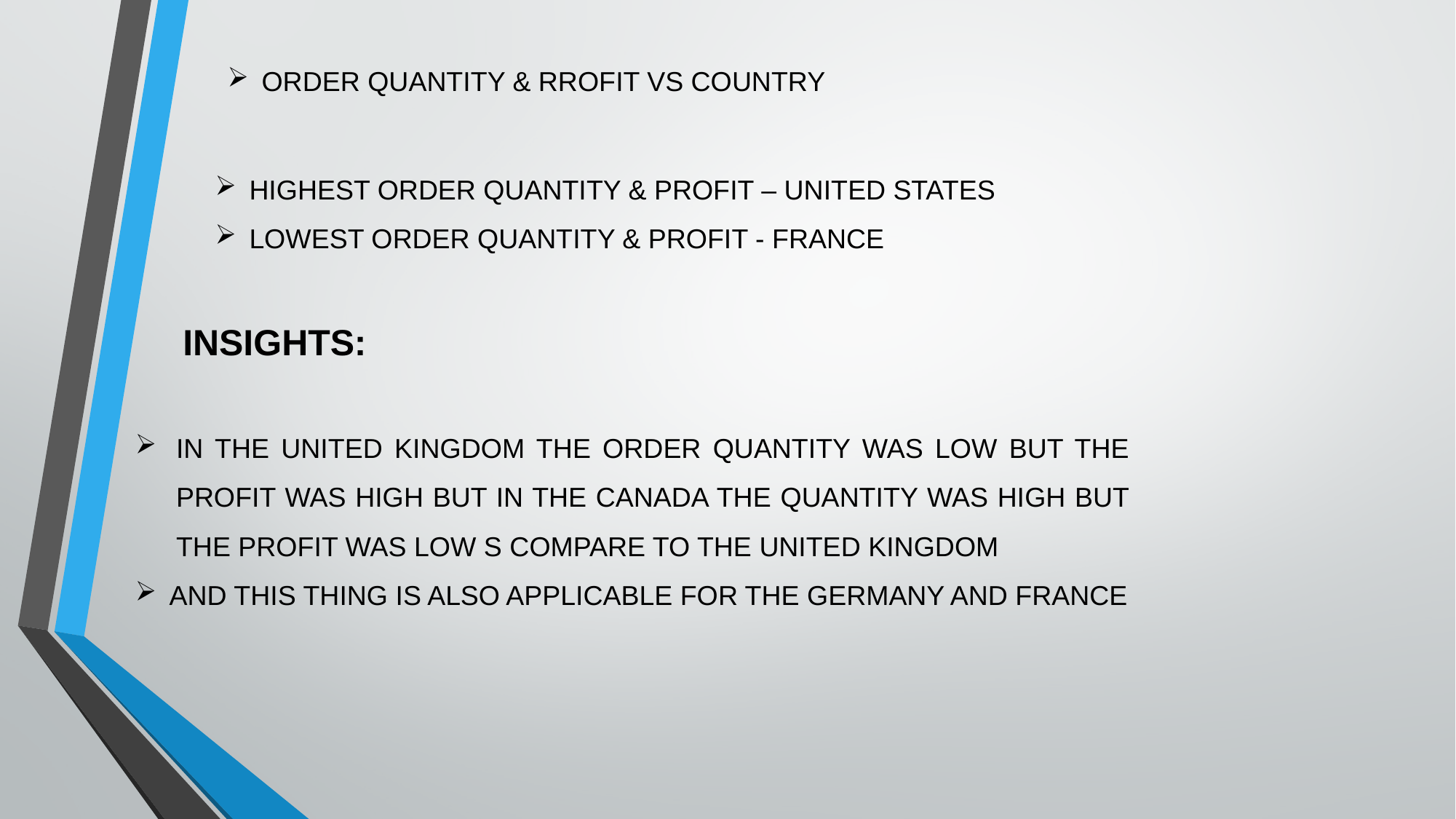

ORDER QUANTITY & RROFIT VS COUNTRY
HIGHEST ORDER QUANTITY & PROFIT – UNITED STATES
LOWEST ORDER QUANTITY & PROFIT - FRANCE
INSIGHTS:
IN THE UNITED KINGDOM THE ORDER QUANTITY WAS LOW BUT THE PROFIT WAS HIGH BUT IN THE CANADA THE QUANTITY WAS HIGH BUT THE PROFIT WAS LOW S COMPARE TO THE UNITED KINGDOM
AND THIS THING IS ALSO APPLICABLE FOR THE GERMANY AND FRANCE